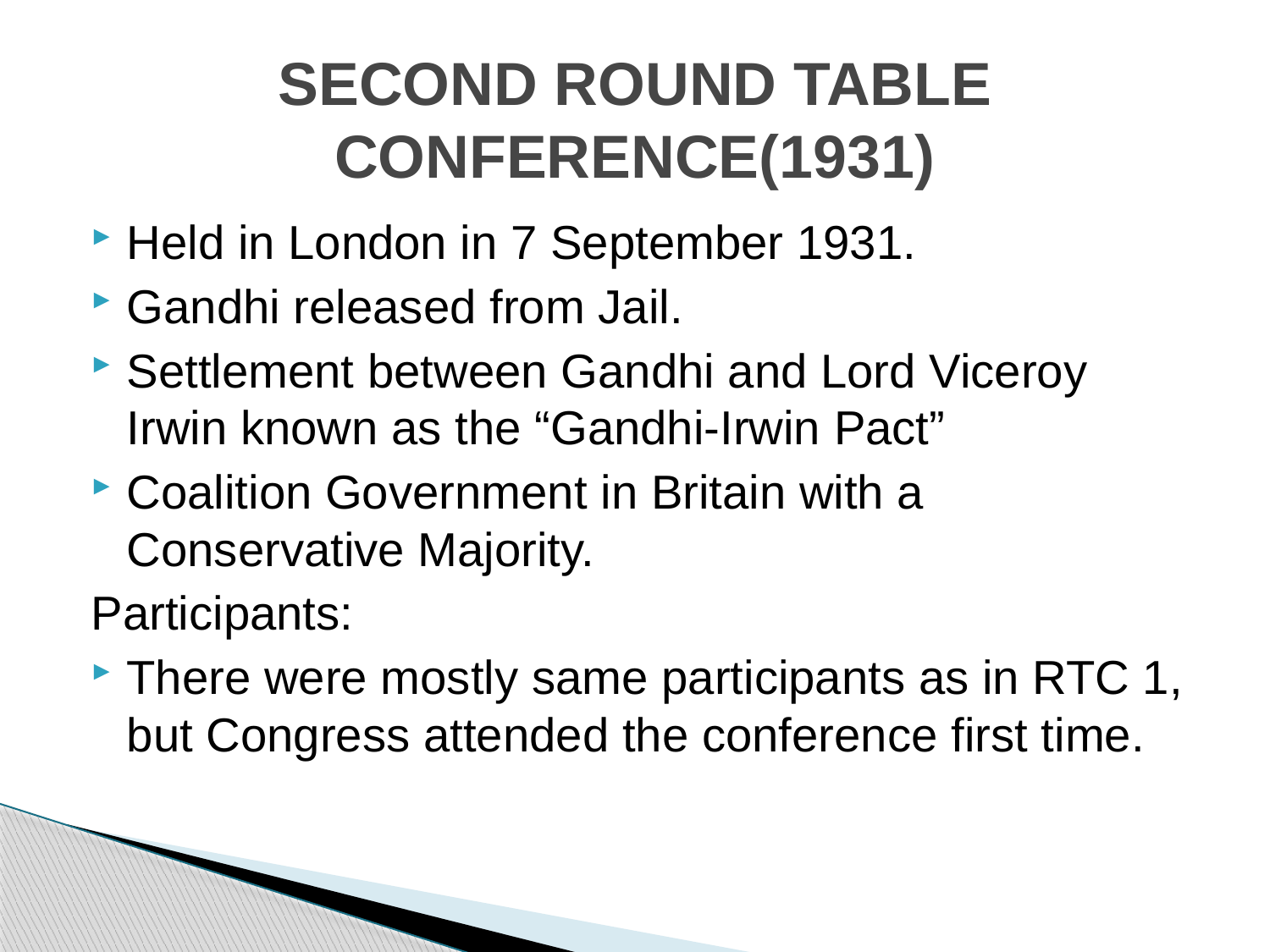

# SECOND ROUND TABLE CONFERENCE(1931)
Held in London in 7 September 1931.
Gandhi released from Jail.
Settlement between Gandhi and Lord Viceroy Irwin known as the “Gandhi-Irwin Pact”
Coalition Government in Britain with a Conservative Majority.
Participants:
There were mostly same participants as in RTC 1, but Congress attended the conference first time.